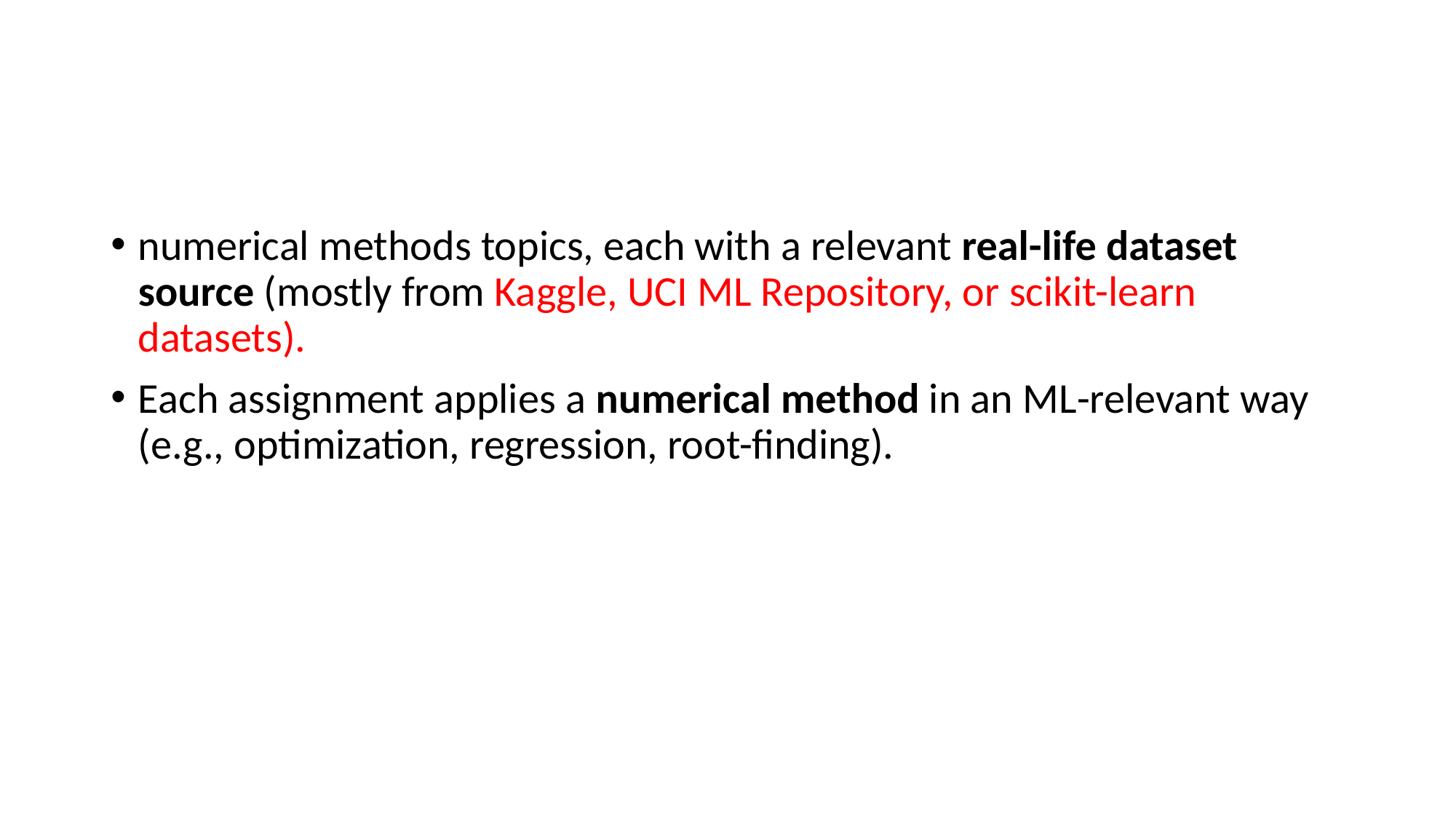

#
numerical methods topics, each with a relevant real-life dataset source (mostly from Kaggle, UCI ML Repository, or scikit-learn datasets).
Each assignment applies a numerical method in an ML-relevant way (e.g., optimization, regression, root-finding).